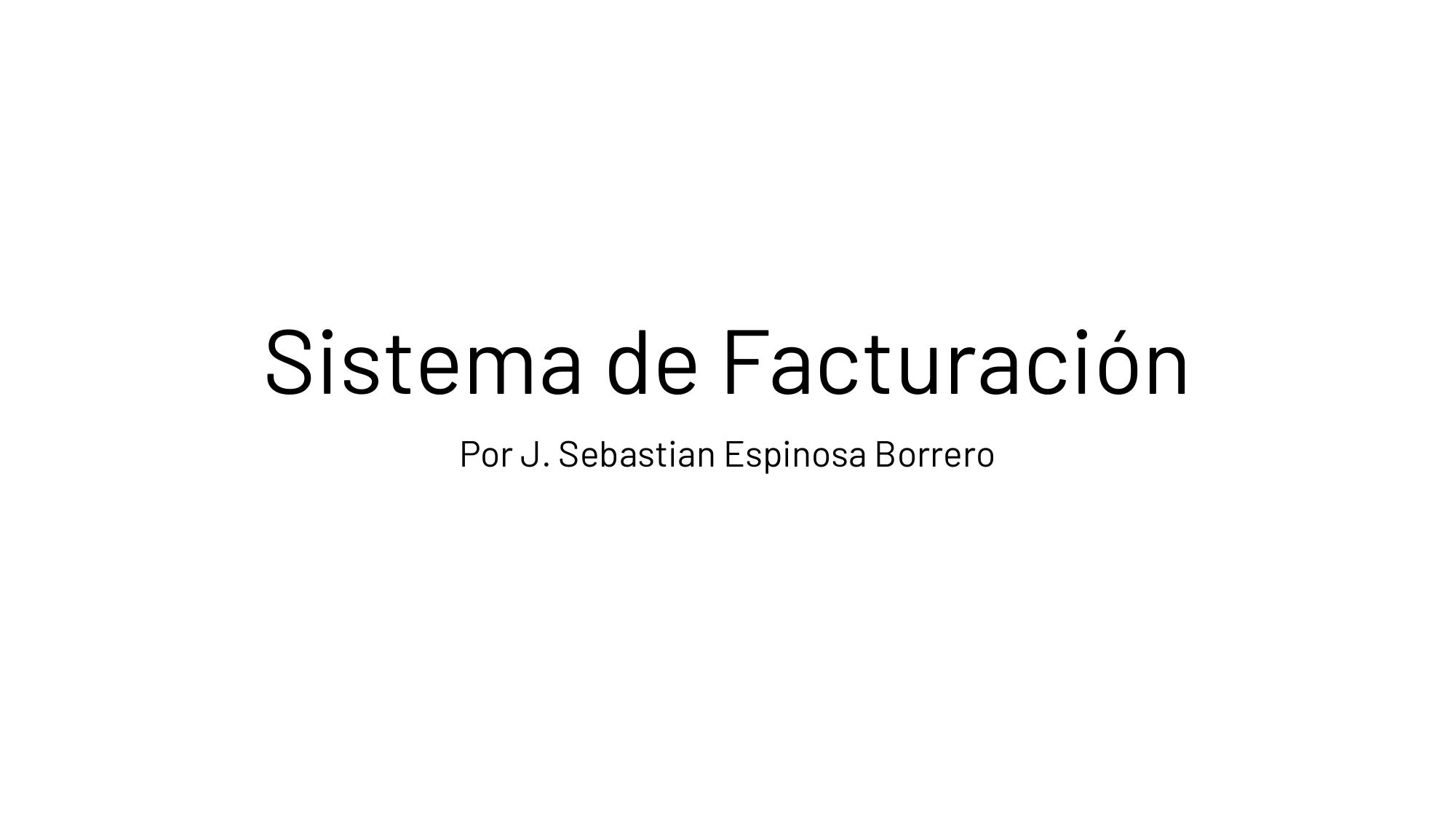

# Sistema de Facturación
Por J. Sebastian Espinosa Borrero